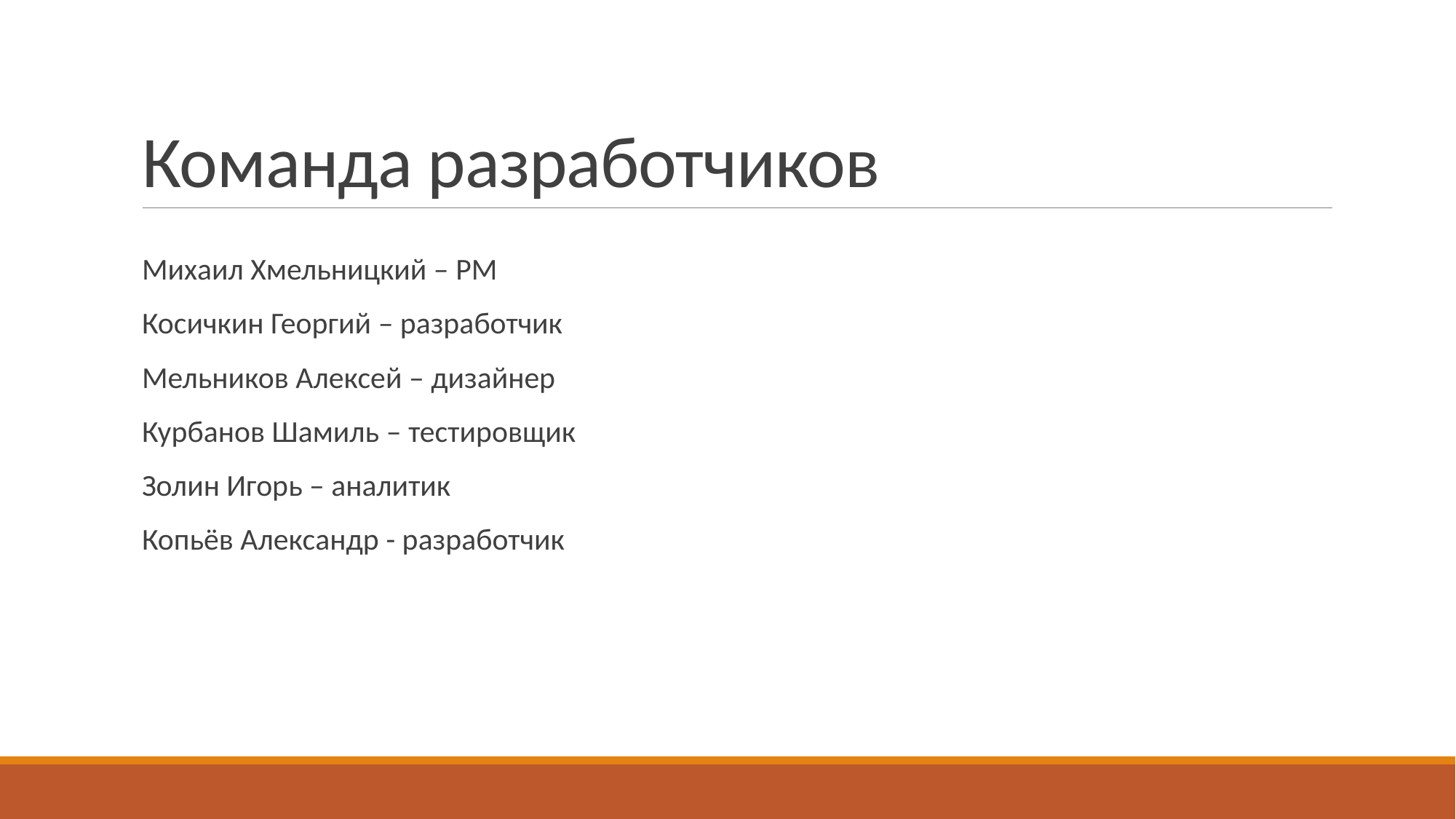

# Команда разработчиков
Михаил Хмельницкий – PM
Косичкин Георгий – разработчик
Мельников Алексей – дизайнер
Курбанов Шамиль – тестировщик
Золин Игорь – аналитик
Копьёв Александр - разработчик